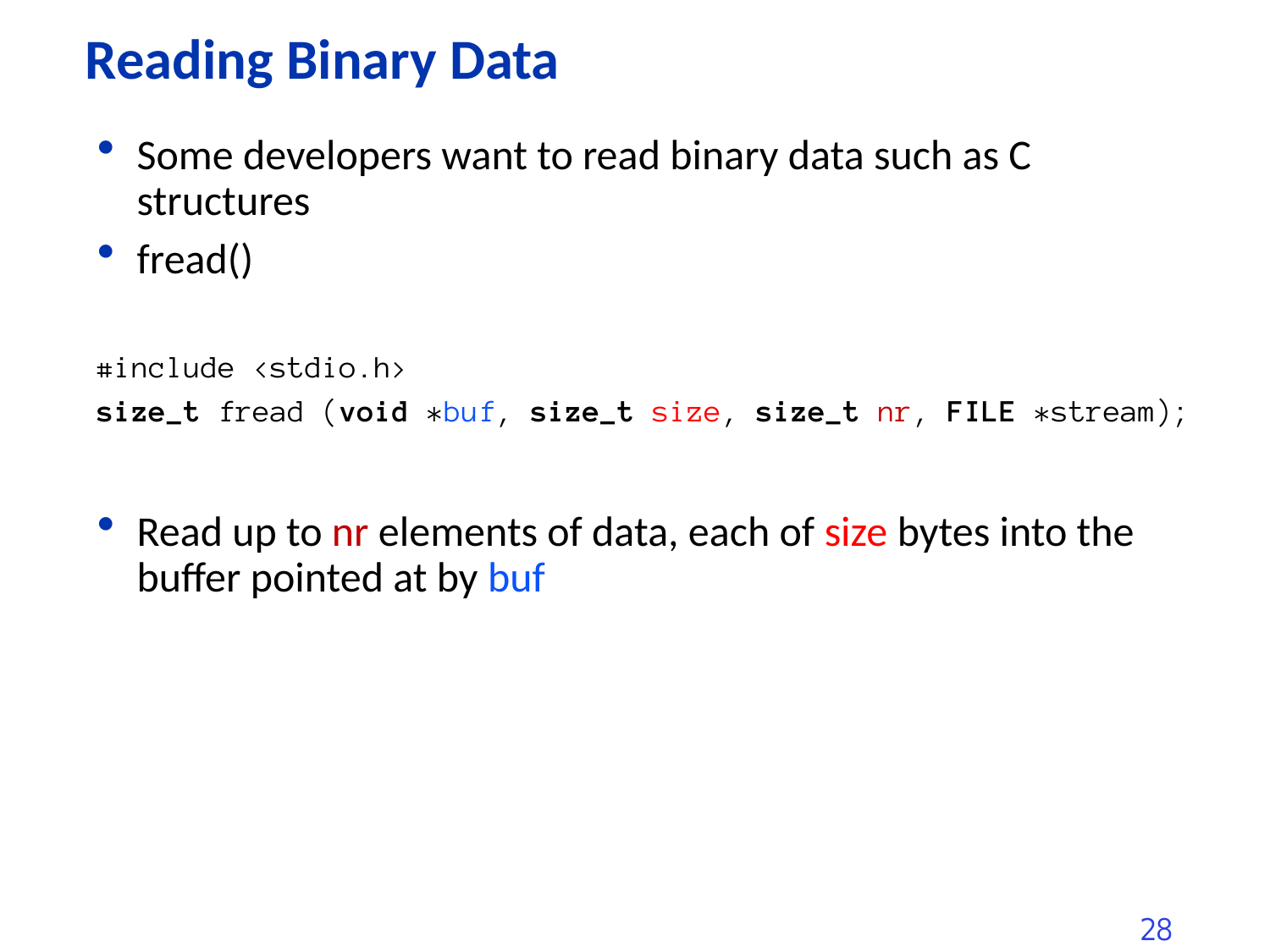

# Reading Binary Data
Some developers want to read binary data such as C structures
fread()

#include <stdio.h>
size_t fread (void *buf, size_t size, size_t nr, FILE *stream);

Read up to nr elements of data, each of size bytes into the buffer pointed at by buf